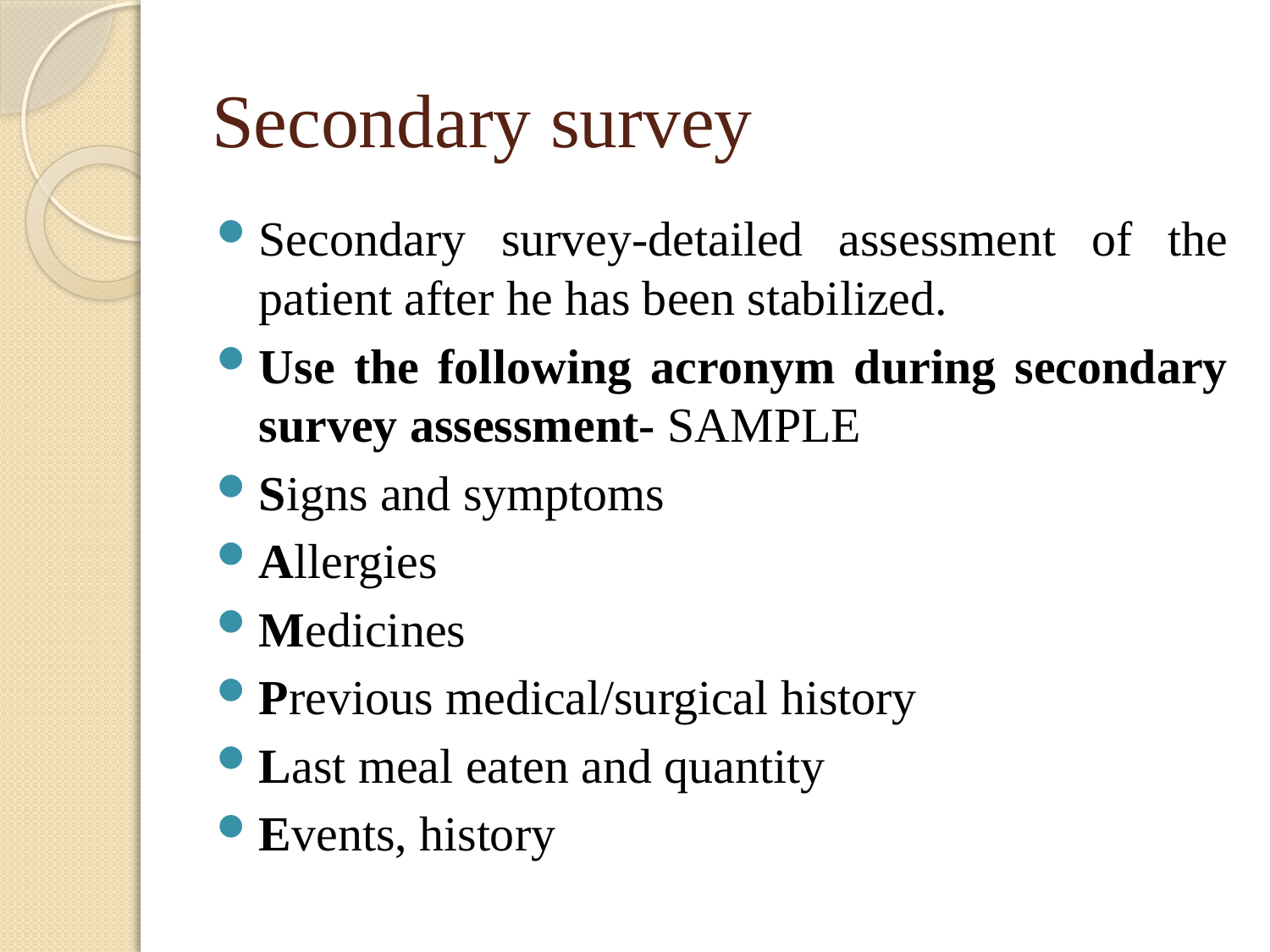

# Secondary survey
Secondary survey-detailed assessment of the patient after he has been stabilized.
Use the following acronym during secondary survey assessment- SAMPLE
Signs and symptoms
Allergies
Medicines
Previous medical/surgical history
Last meal eaten and quantity
Events, history